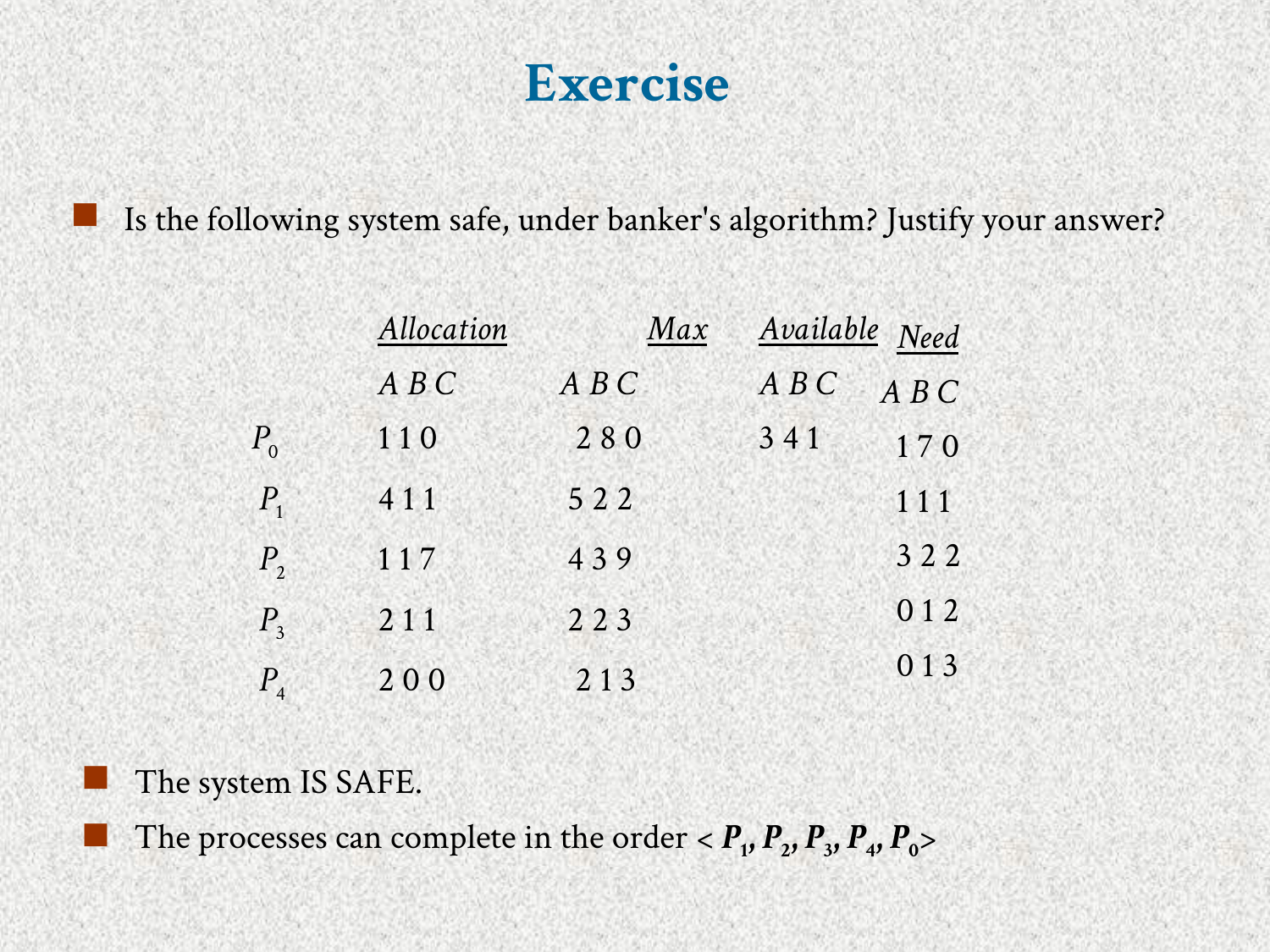

# Exercise
Is the following system safe, under banker's algorithm? Justify your answer?

			Allocation	  Max	Available
			A B C	       A B C 	A B C
		P0	1 1 0	         2 8 0 	3 4 1
		 P1	4 1 1 	        5 2 2
		 P2	1 1 7 	        4 3 9
		 P3	2 1 1 	        2 2 3
		 P4	2 0 0	         2 1 3
	Need
    A B C
	1 7 0
	1 1 1
	3 2 2
	0 1 2
	0 1 3
The system IS SAFE.
The processes can complete in the order < P1, P2, P3, P4, P0>